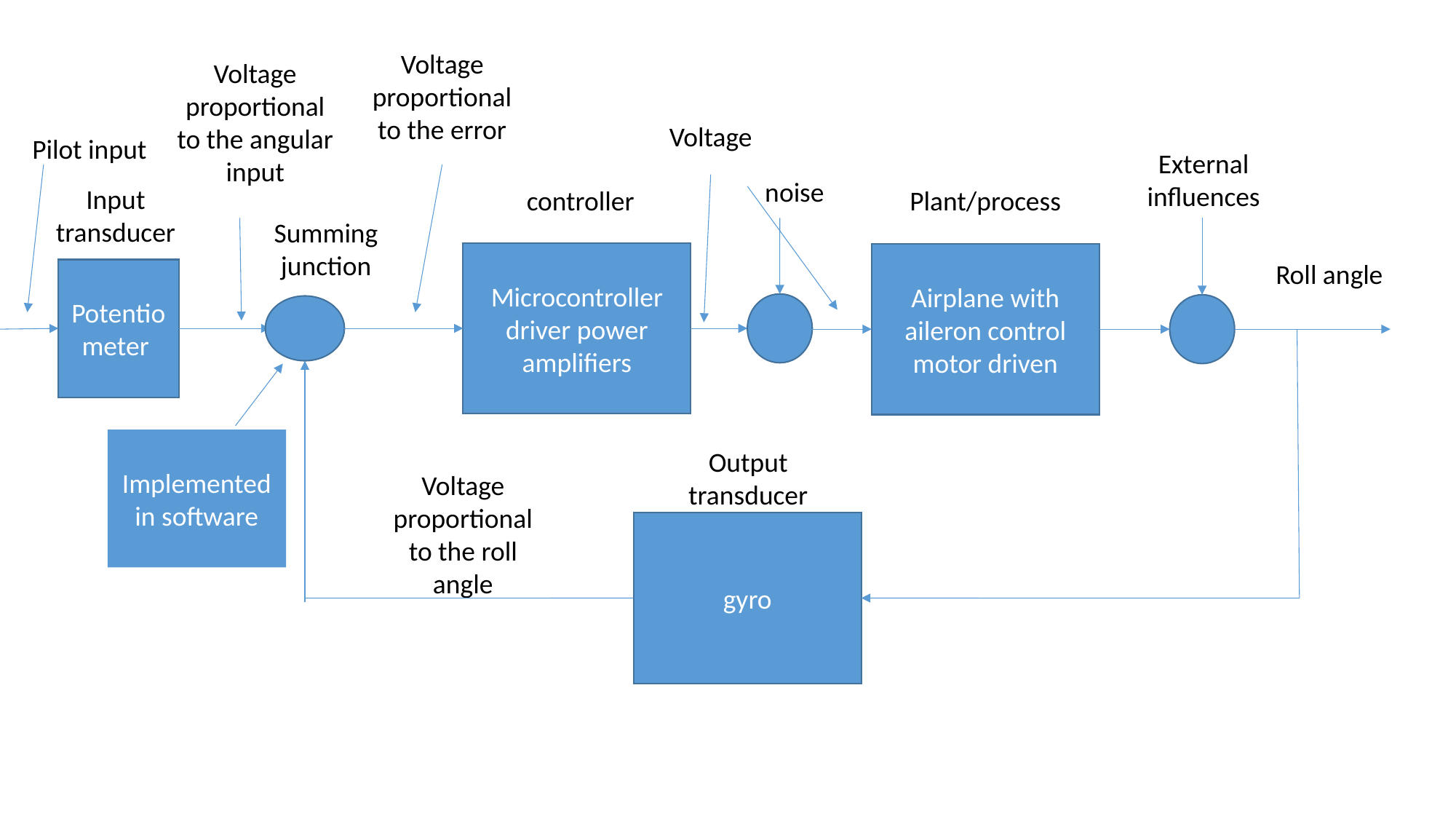

Voltage proportional to the error
Voltage proportional to the angular input
Pilot input
Voltage
controller
Plant/process
Input transducer
Summing junction
Microcontroller driver power amplifiers
Airplane with aileron control motor driven
Potentiometer

Output transducer
Implemented in software
gyro
External influences
noise
Roll angle
Voltage proportional to the roll angle